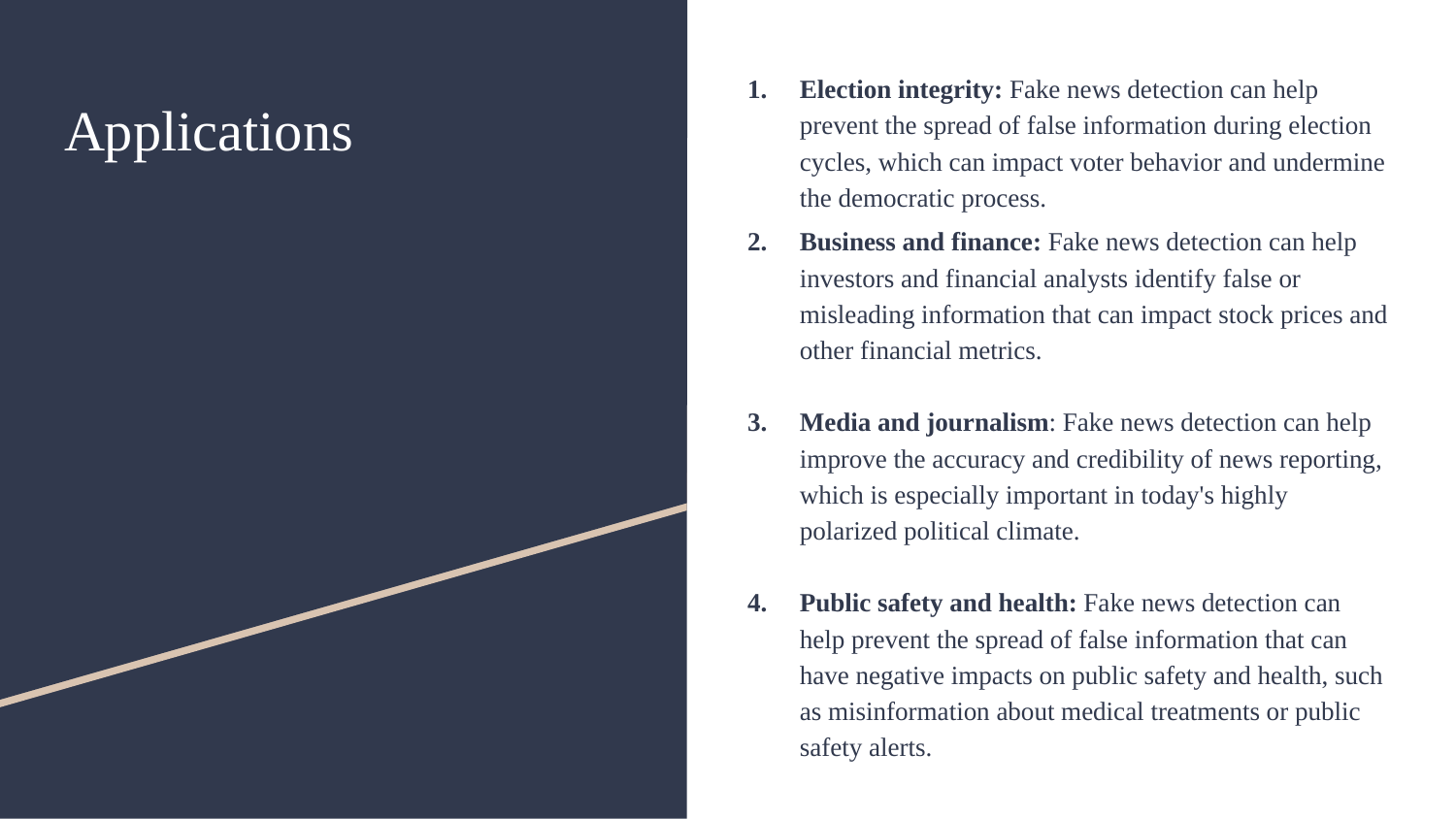

Election integrity: Fake news detection can help prevent the spread of false information during election cycles, which can impact voter behavior and undermine the democratic process.
Business and finance: Fake news detection can help investors and financial analysts identify false or misleading information that can impact stock prices and other financial metrics.

Media and journalism: Fake news detection can help improve the accuracy and credibility of news reporting, which is especially important in today's highly polarized political climate.

Public safety and health: Fake news detection can help prevent the spread of false information that can have negative impacts on public safety and health, such as misinformation about medical treatments or public safety alerts.

# Applications